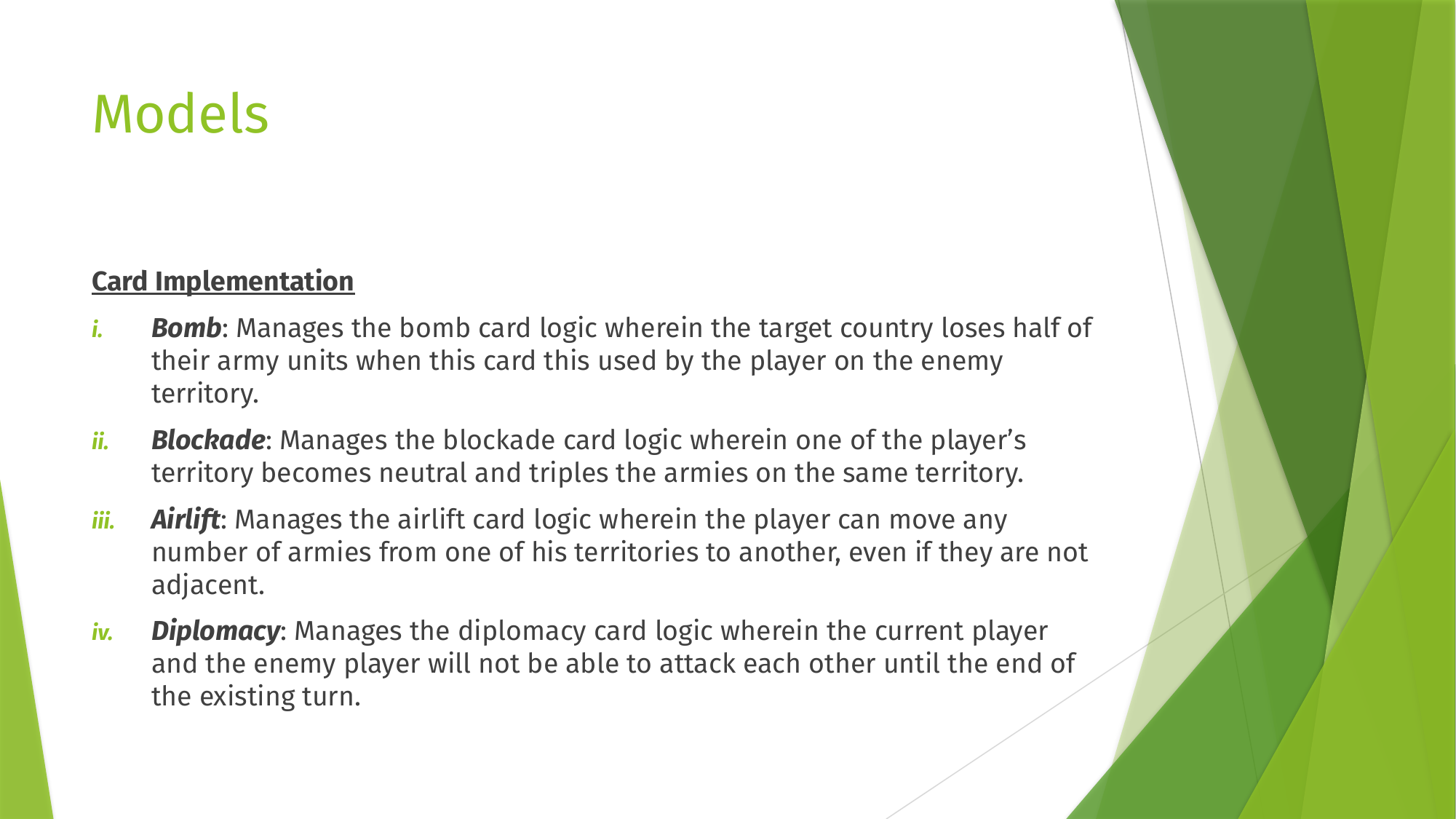

# Models
Card Implementation
Bomb: Manages the bomb card logic wherein the target country loses half of their army units when this card this used by the player on the enemy territory.
Blockade: Manages the blockade card logic wherein one of the player’s territory becomes neutral and triples the armies on the same territory.
Airlift: Manages the airlift card logic wherein the player can move any number of armies from one of his territories to another, even if they are not adjacent.
Diplomacy: Manages the diplomacy card logic wherein the current player and the enemy player will not be able to attack each other until the end of the existing turn.